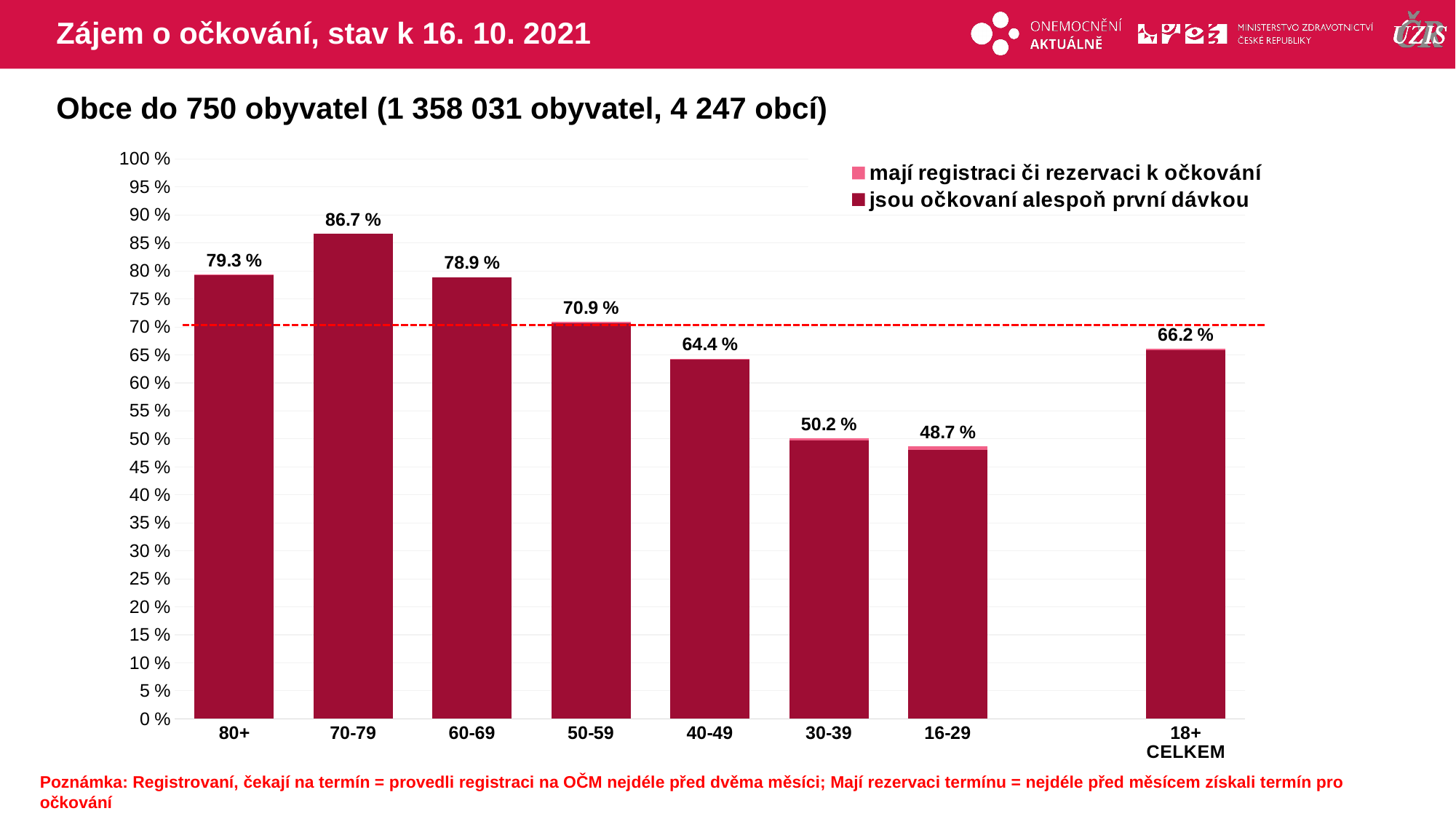

# Zájem o očkování, stav k 16. 10. 2021
Obce do 750 obyvatel (1 358 031 obyvatel, 4 247 obcí)

### Chart

| Category | mají registraci či rezervaci k očkování | jsou očkovaní alespoň první dávkou |
|---|---|---|
| 80+ | 79.31565 | 79.2766812 |
| 70-79 | 86.68398 | 86.6245972 |
| 60-69 | 78.90024 | 78.8099885 |
| 50-59 | 70.8653 | 70.7036132 |
| 40-49 | 64.35422 | 64.1168514 |
| 30-39 | 50.15899 | 49.7077179 |
| 16-29 | 48.72993 | 48.05932 |
|  | None | None |
| 18+ CELKEM | 66.1546 | 65.8904323 |
Poznámka: Registrovaní, čekají na termín = provedli registraci na OČM nejdéle před dvěma měsíci; Mají rezervaci termínu = nejdéle před měsícem získali termín pro očkování